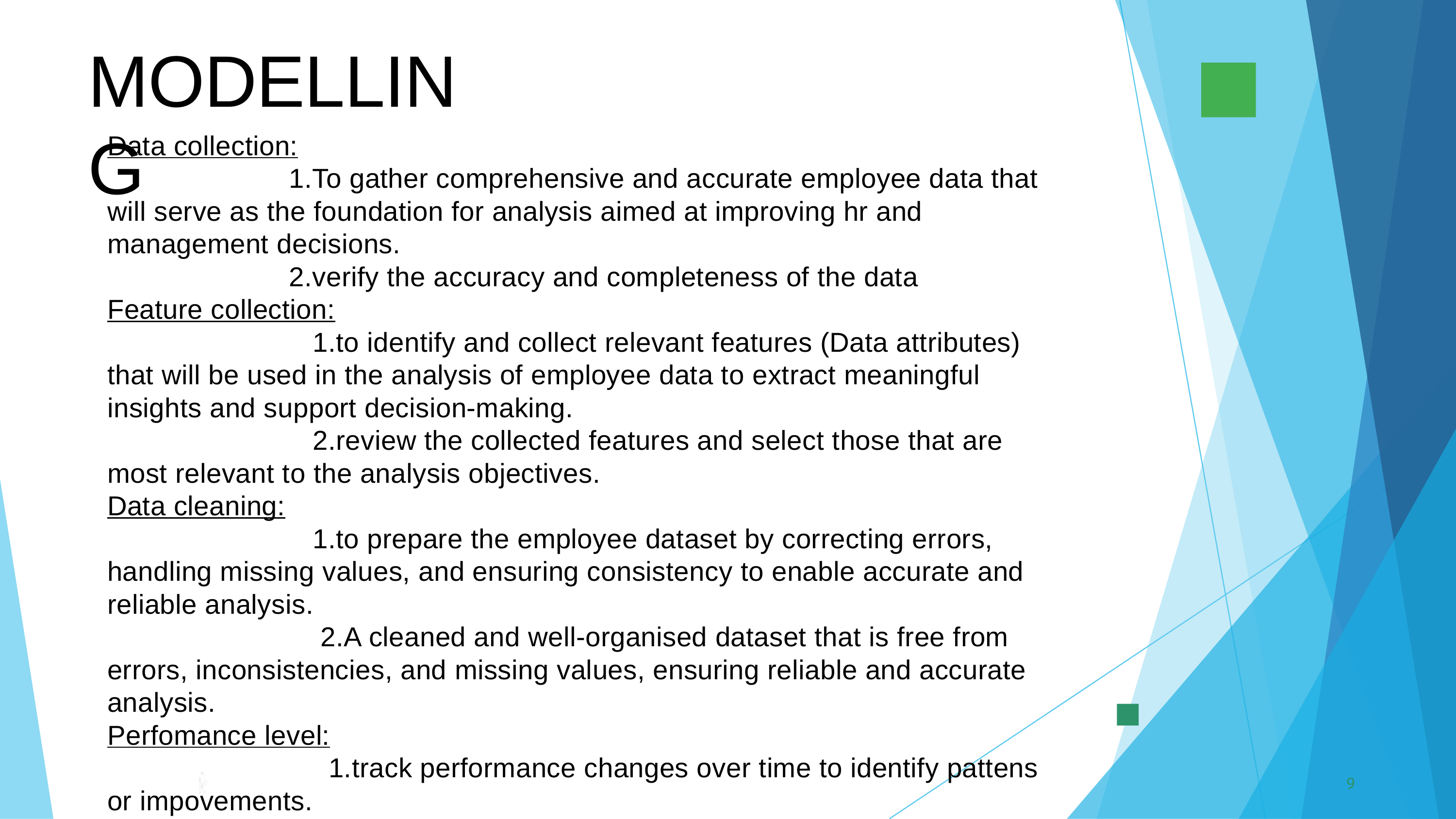

MODELLING

Data collection:
                       1.To gather comprehensive and accurate employee data that will serve as the foundation for analysis aimed at improving hr and management decisions.
                       2.verify the accuracy and completeness of the data
Feature collection:
                          1.to identify and collect relevant features (Data attributes) that will be used in the analysis of employee data to extract meaningful insights and support decision-making.
                          2.review the collected features and select those that are most relevant to the analysis objectives.
Data cleaning:
                          1.to prepare the employee dataset by correcting errors, handling missing values, and ensuring consistency to enable accurate and reliable analysis.
                           2.A cleaned and well-organised dataset that is free from errors, inconsistencies, and missing values, ensuring reliable and accurate analysis.
Perfomance level:
                            1.track performance changes over time to identify pattens or impovements.
                            2.assess if employees are meeting performance goals and targets over specified periods.

9